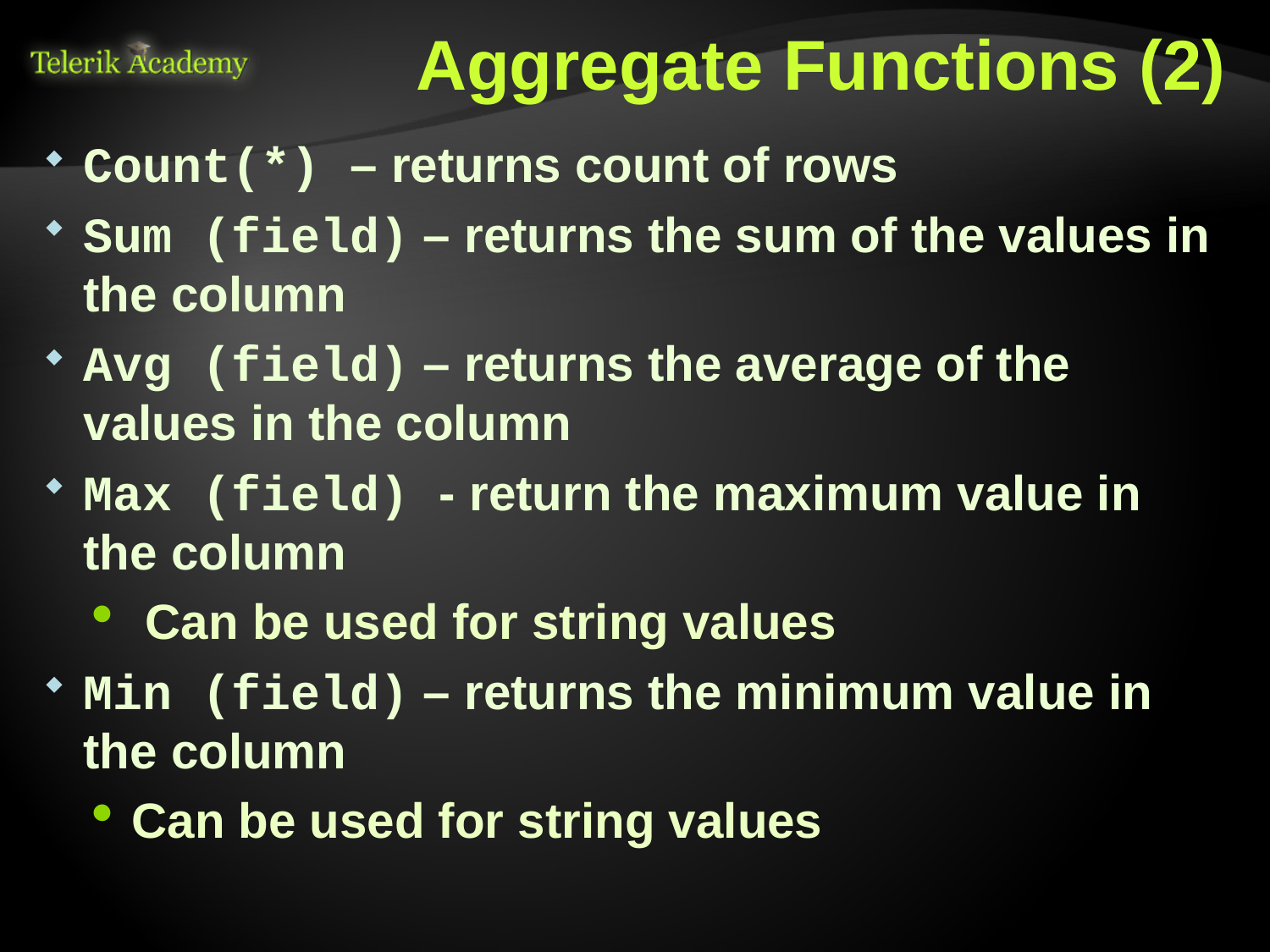

# Aggregate Functions (2)
Count(*) – returns count of rows
Sum (field) – returns the sum of the values in the column
Avg (field) – returns the average of the values in the column
Max (field) - return the maximum value in the column
 Can be used for string values
Min (field) – returns the minimum value in the column
Can be used for string values